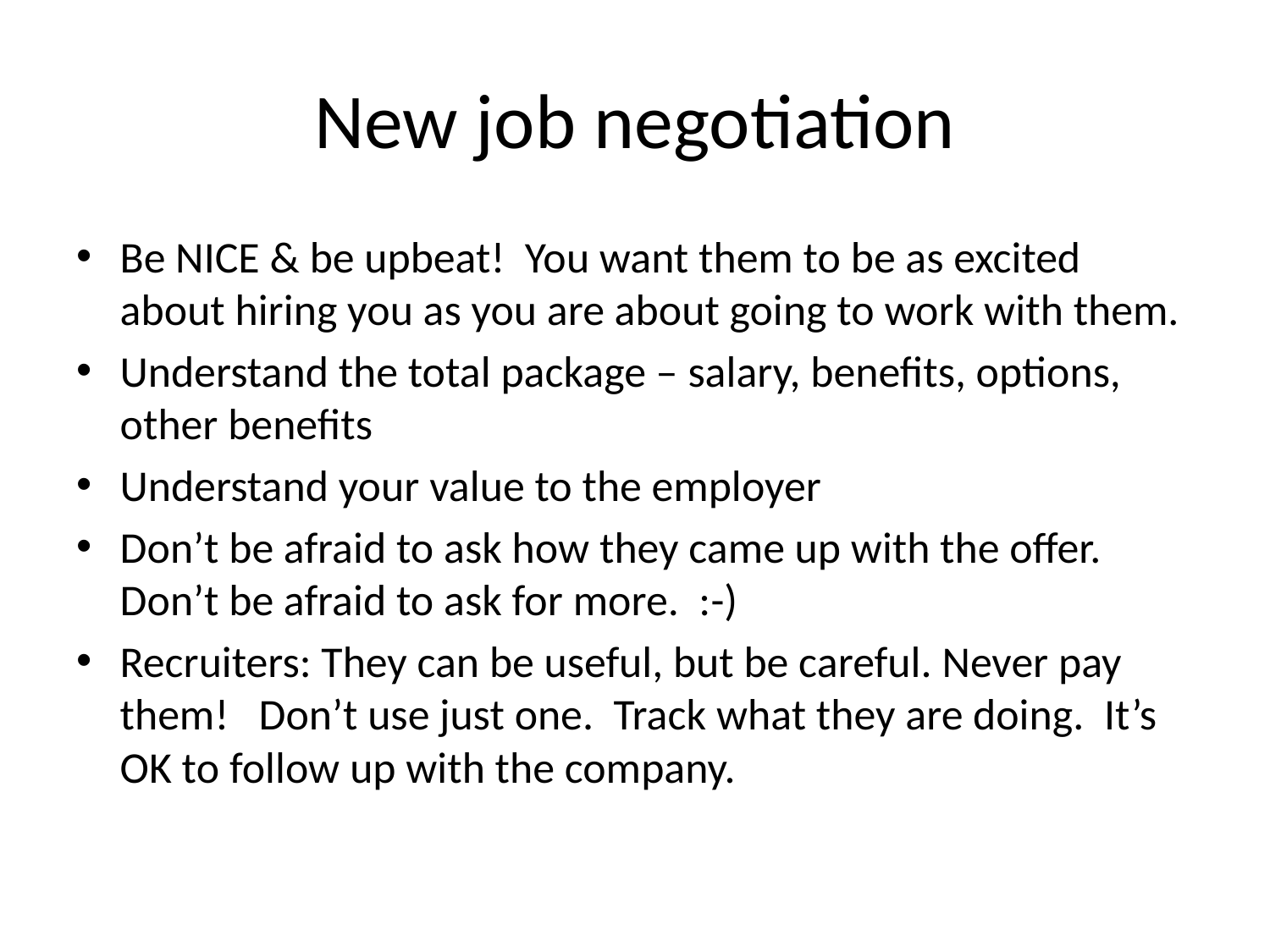

# New job negotiation
Be NICE & be upbeat!  You want them to be as excited about hiring you as you are about going to work with them.
Understand the total package – salary, benefits, options, other benefits
Understand your value to the employer
Don’t be afraid to ask how they came up with the offer.  Don’t be afraid to ask for more.  :-)
Recruiters: They can be useful, but be careful. Never pay them!   Don’t use just one.  Track what they are doing.  It’s OK to follow up with the company.